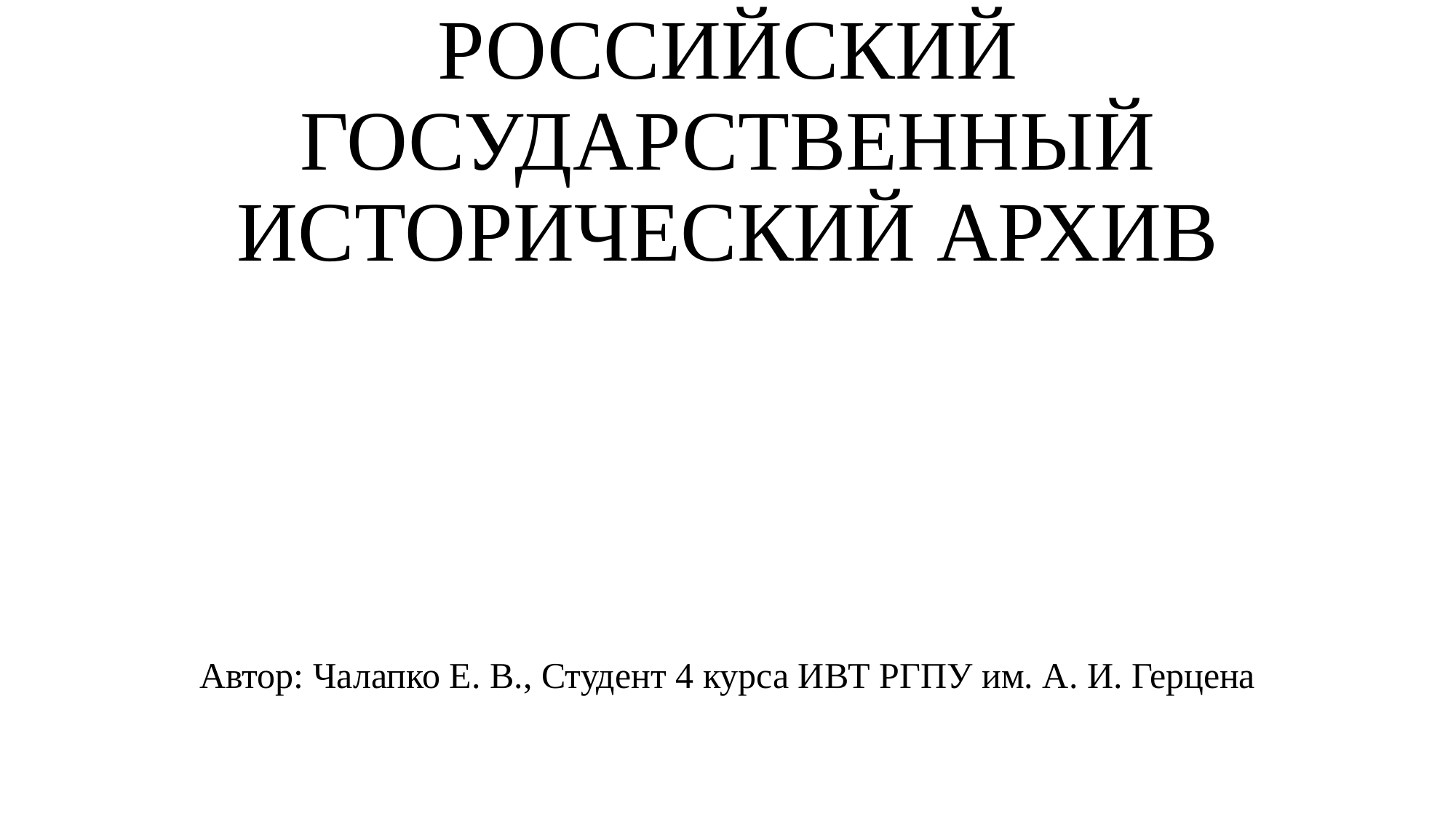

# РОССИЙСКИЙ ГОСУДАРСТВЕННЫЙ ИСТОРИЧЕСКИЙ АРХИВ
Автор: Чалапко Е. В., Студент 4 курса ИВТ РГПУ им. А. И. Герцена